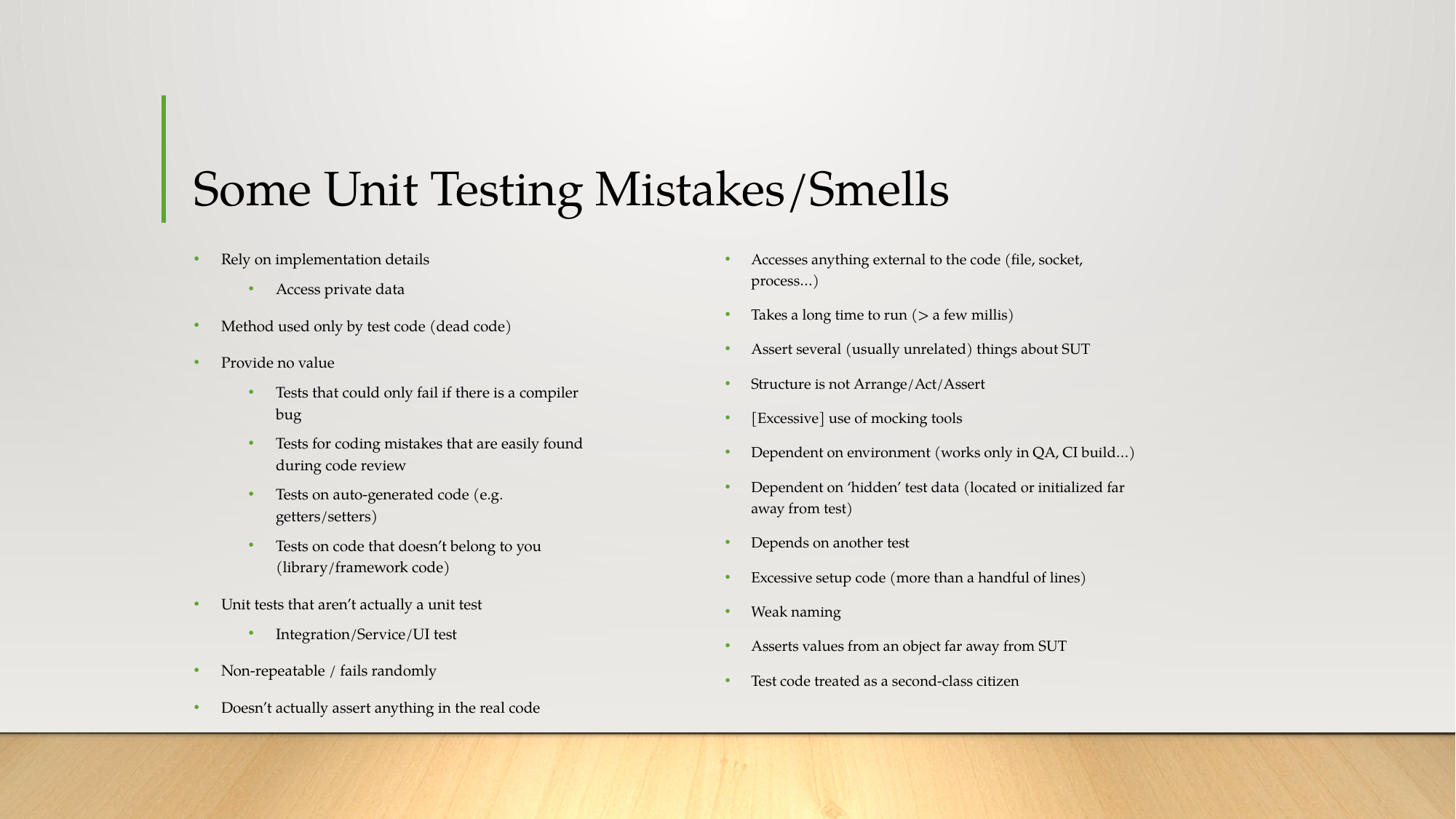

# Some Unit Testing Mistakes/Smells
Rely on implementation details
Access private data
Method used only by test code (dead code)
Provide no value
Tests that could only fail if there is a compiler bug
Tests for coding mistakes that are easily found during code review
Tests on auto-generated code (e.g. getters/setters)
Tests on code that doesn’t belong to you (library/framework code)
Unit tests that aren’t actually a unit test
Integration/Service/UI test
Non-repeatable / fails randomly
Doesn’t actually assert anything in the real code

Accesses anything external to the code (file, socket, process…)
Takes a long time to run (> a few millis)
Assert several (usually unrelated) things about SUT
Structure is not Arrange/Act/Assert
[Excessive] use of mocking tools
Dependent on environment (works only in QA, CI build…)
Dependent on ‘hidden’ test data (located or initialized far away from test)
Depends on another test
Excessive setup code (more than a handful of lines)
Weak naming
Asserts values from an object far away from SUT
Test code treated as a second-class citizen